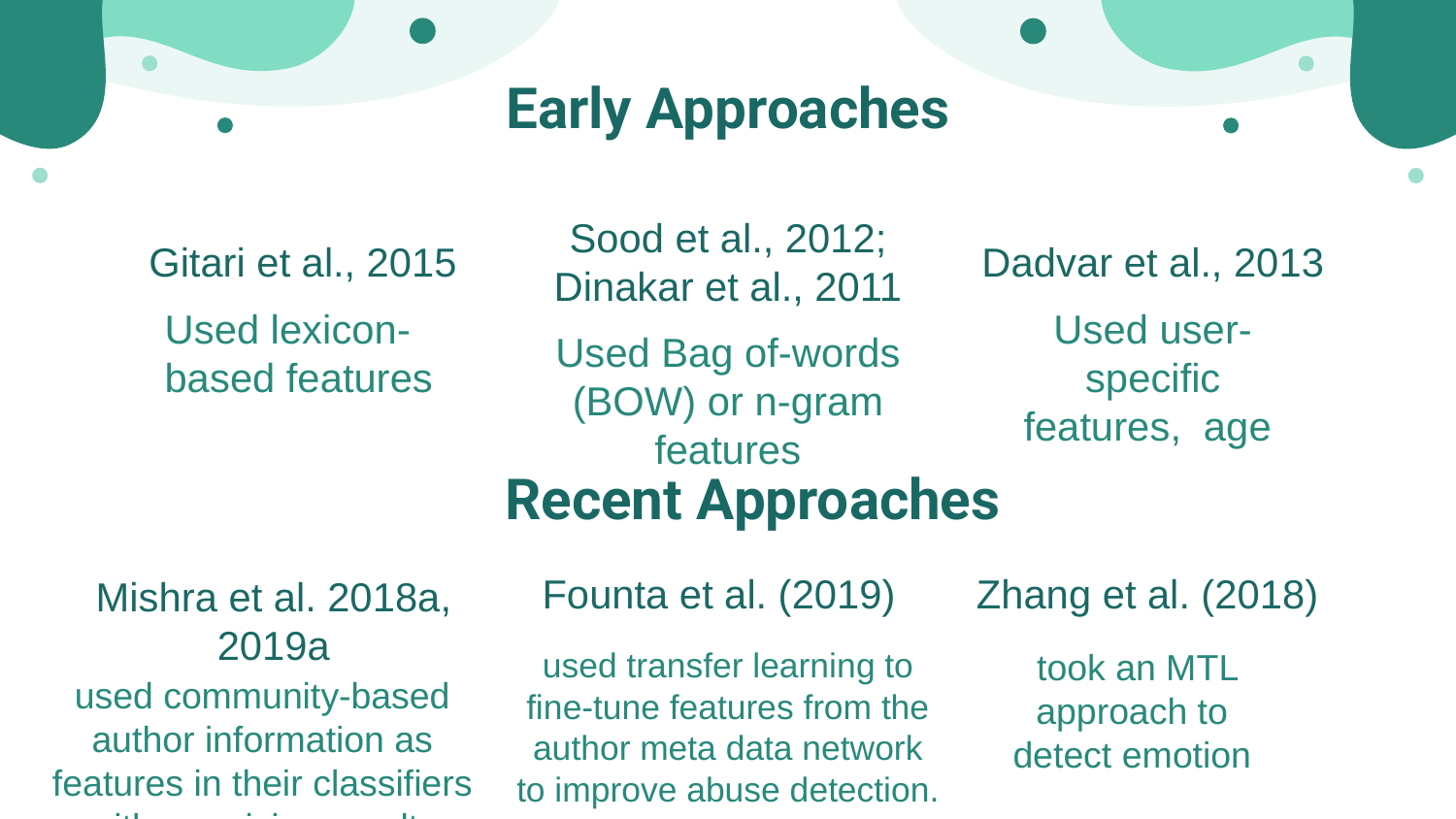

# Early Approaches
Gitari et al., 2015
Sood et al., 2012; Dinakar et al., 2011
Dadvar et al., 2013
Used lexicon-based features
Used user-specific features,  age
Used Bag of-words (BOW) or n-gram features
Recent Approaches
 Founta et al. (2019)
Zhang et al. (2018)
Mishra et al. 2018a, 2019a
used transfer learning to fine-tune features from the author meta data network to improve abuse detection.
 took an MTL approach to detect emotion
used community-based author information as features in their classifiers with promising results